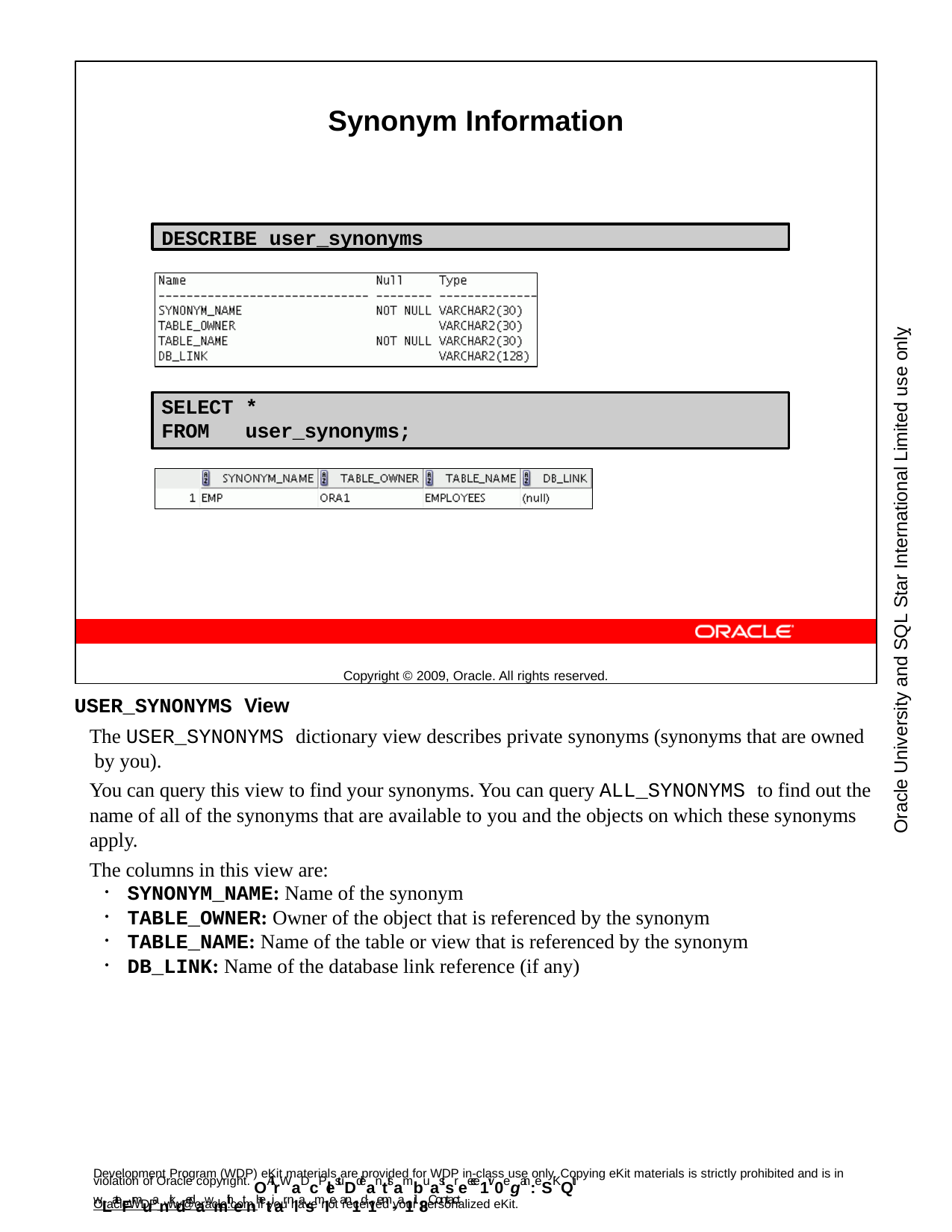

Synonym Information

Copyright © 2009, Oracle. All rights reserved.
DESCRIBE user_synonyms

Oracle University and SQL Star International Limited use onlyฺ

SELECT *
FROM	user_synonyms;

USER_SYNONYMS View
The USER_SYNONYMS dictionary view describes private synonyms (synonyms that are owned  by you).
You can query this view to find your synonyms. You can query ALL_SYNONYMS to find out the  name of all of the synonyms that are available to you and the objects on which these synonyms  apply.
The columns in this view are:
SYNONYM_NAME: Name of the synonym
TABLE_OWNER: Owner of the object that is referenced by the synonym
TABLE_NAME: Name of the table or view that is referenced by the synonym
DB_LINK: Name of the database link reference (if any)
Development Program (WDP) eKit materials are provided for WDP in-class use only. Copying eKit materials is strictly prohibited and is in
violation of Oracle copyright. OAllrWaDcPlestuDdeanttsambuastsreece1iv0egan: eSKQit wLateFrmuanrkdedawmithetnhetiar nlasmIe an1d1em-a1il.8Contact
OracleWDP_ww@oracle.com if you have not received your personalized eKit.